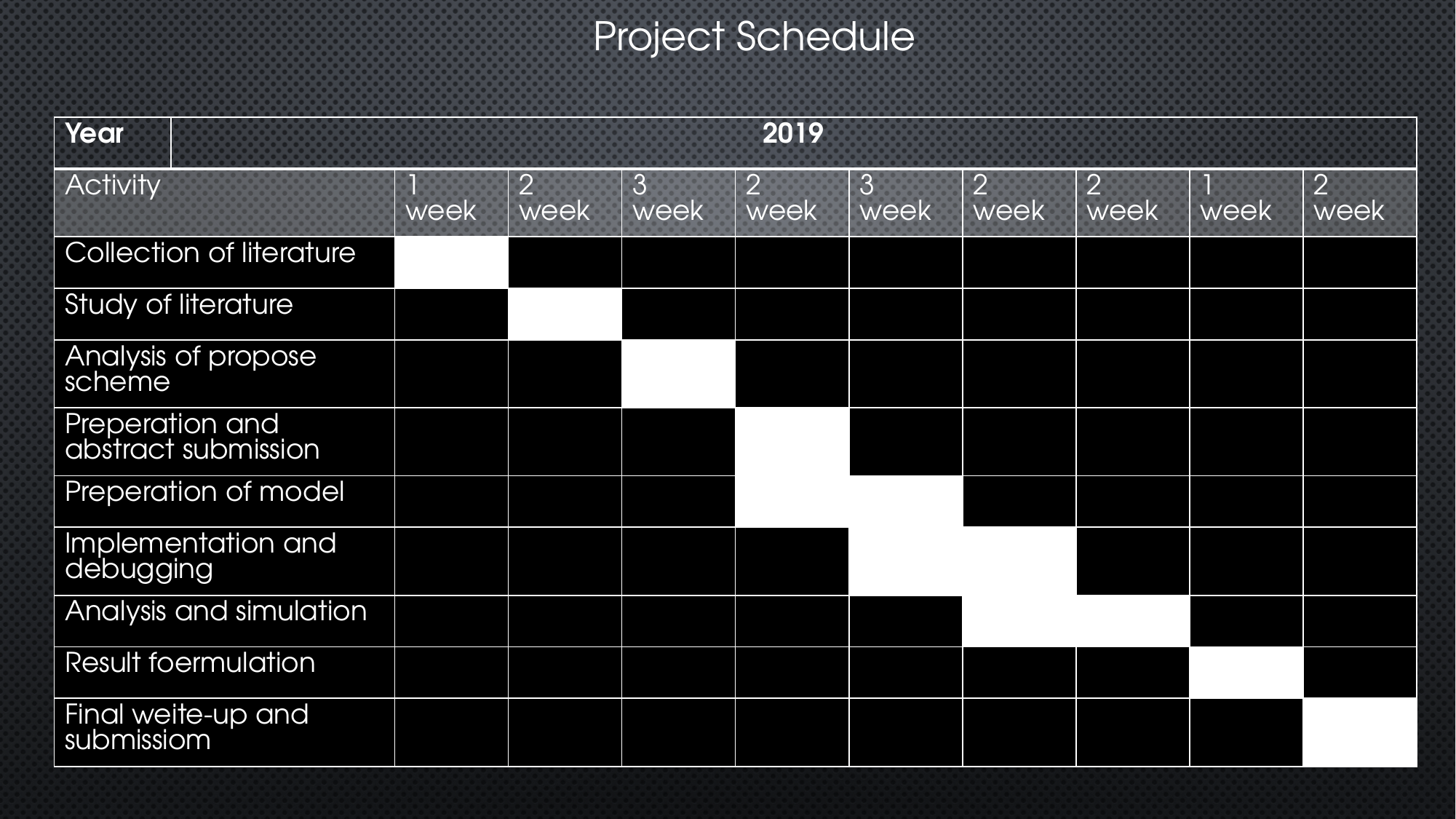

Project Schedule
| Year | 2019 |  |  |  |  |  |  |  |  |  |
| --- | --- | --- | --- | --- | --- | --- | --- | --- | --- | --- |
| Activity |  | 1 week | 2 week | 3 week | 2 week | 3 week | 2 week | 2 week | 1 week | 2 week |
| Collection of literature |  |  |  |  |  |  |  |  |  |  |
| Study of literature |  |  |  |  |  |  |  |  |  |  |
| Analysis of propose scheme |  |  |  |  |  |  |  |  |  |  |
| Preperation and abstract submission |  |  |  |  |  |  |  |  |  |  |
| Preperation of model |  |  |  |  |  |  |  |  |  |  |
| Implementation and debugging |  |  |  |  |  |  |  |  |  |  |
| Analysis and simulation |  |  |  |  |  |  |  |  |  |  |
| Result foermulation |  |  |  |  |  |  |  |  |  |  |
| Final weite-up and submissiom |  |  |  |  |  |  |  |  |  |  |